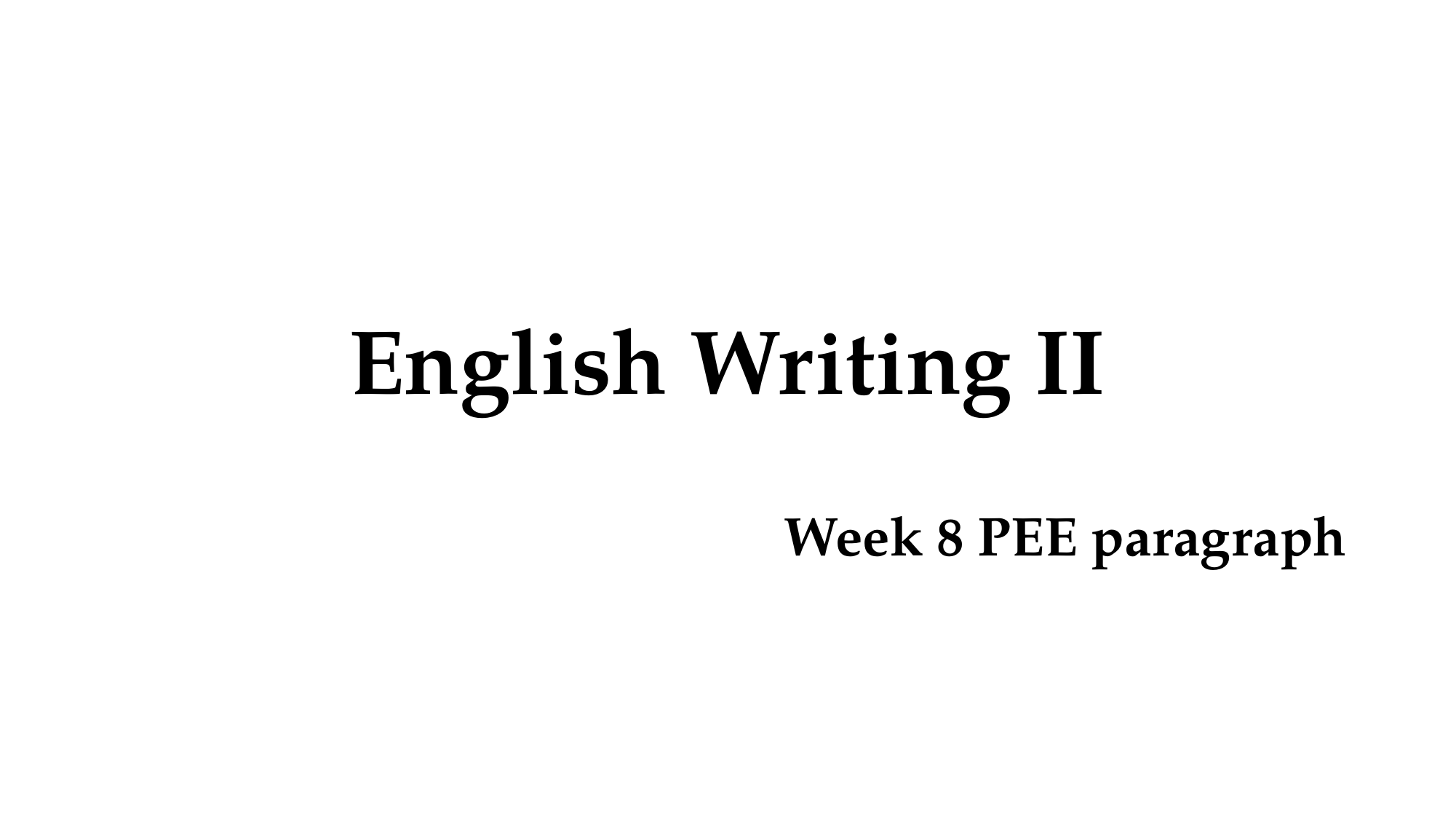

# English Writing II
Week 8 PEE paragraph